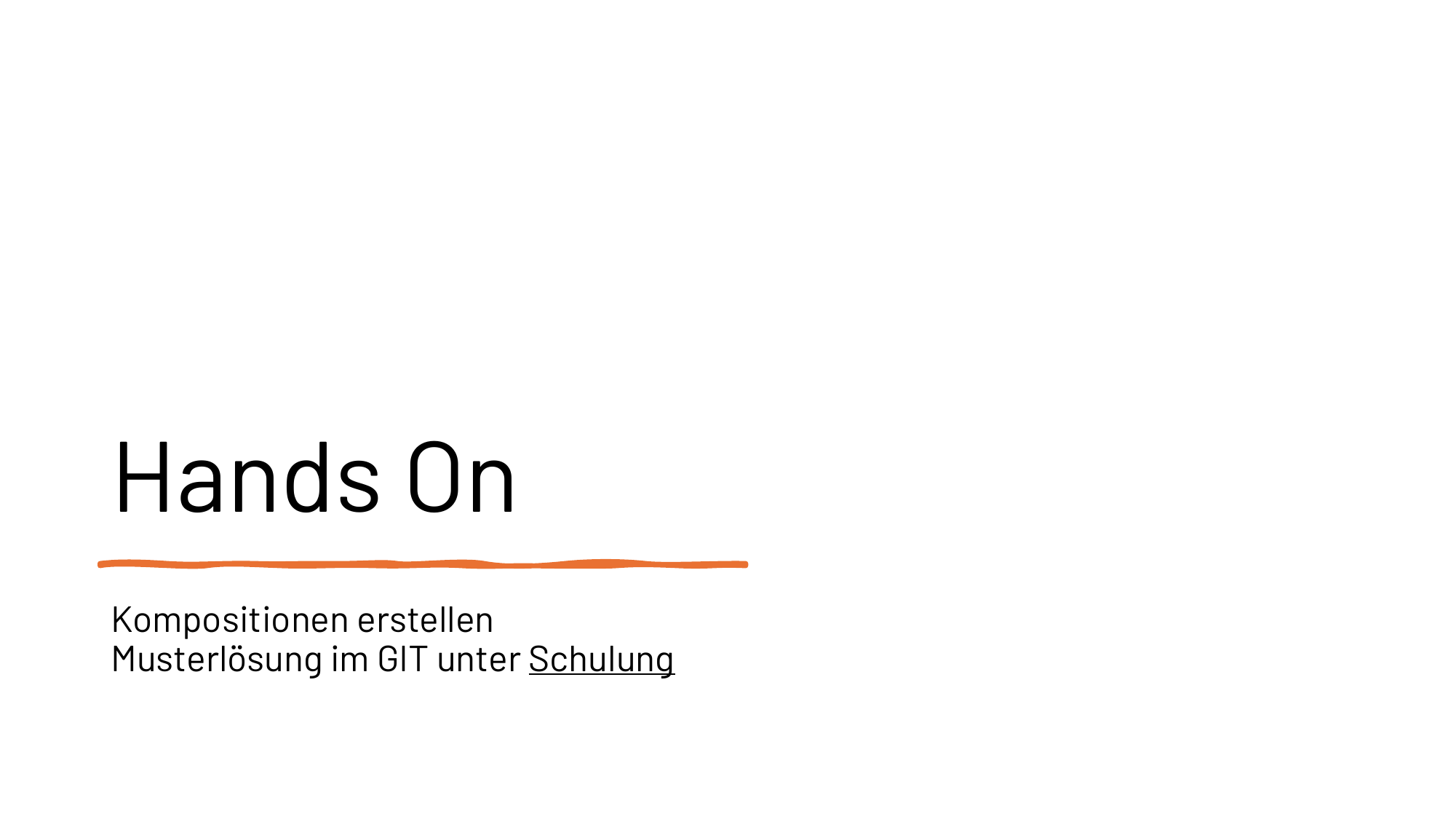

# Hands On

Kompositionen erstellen
Musterlösung im GIT unter Schulung